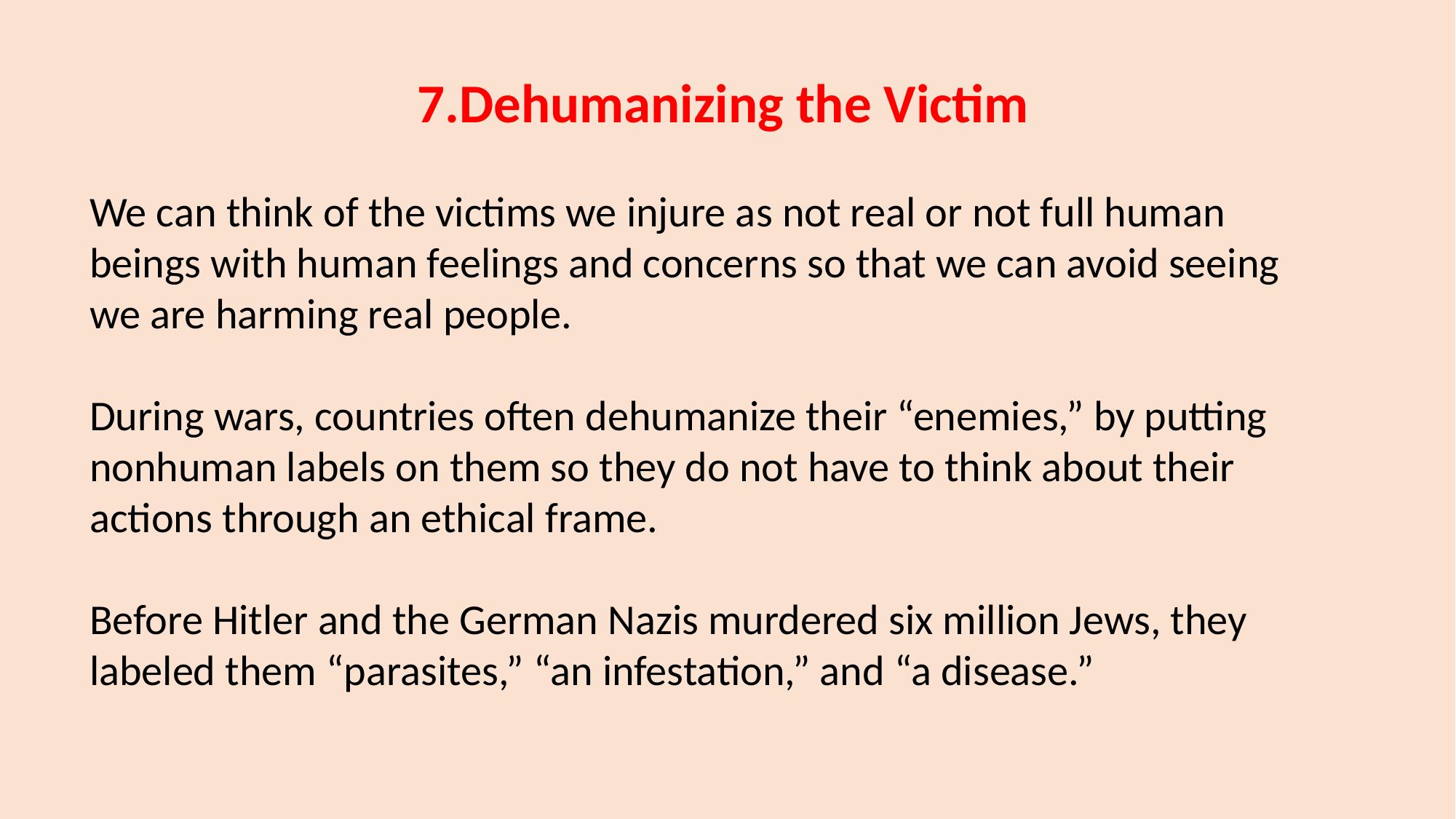

7.Dehumanizing the Victim

We can think of the victims we injure as not real or not full human beings with human feelings and concerns so that we can avoid seeing we are harming real people.

During wars, countries often dehumanize their “enemies,” by putting nonhuman labels on them so they do not have to think about their actions through an ethical frame.

Before Hitler and the German Nazis murdered six million Jews, they labeled them “parasites,” “an infestation,” and “a disease.”